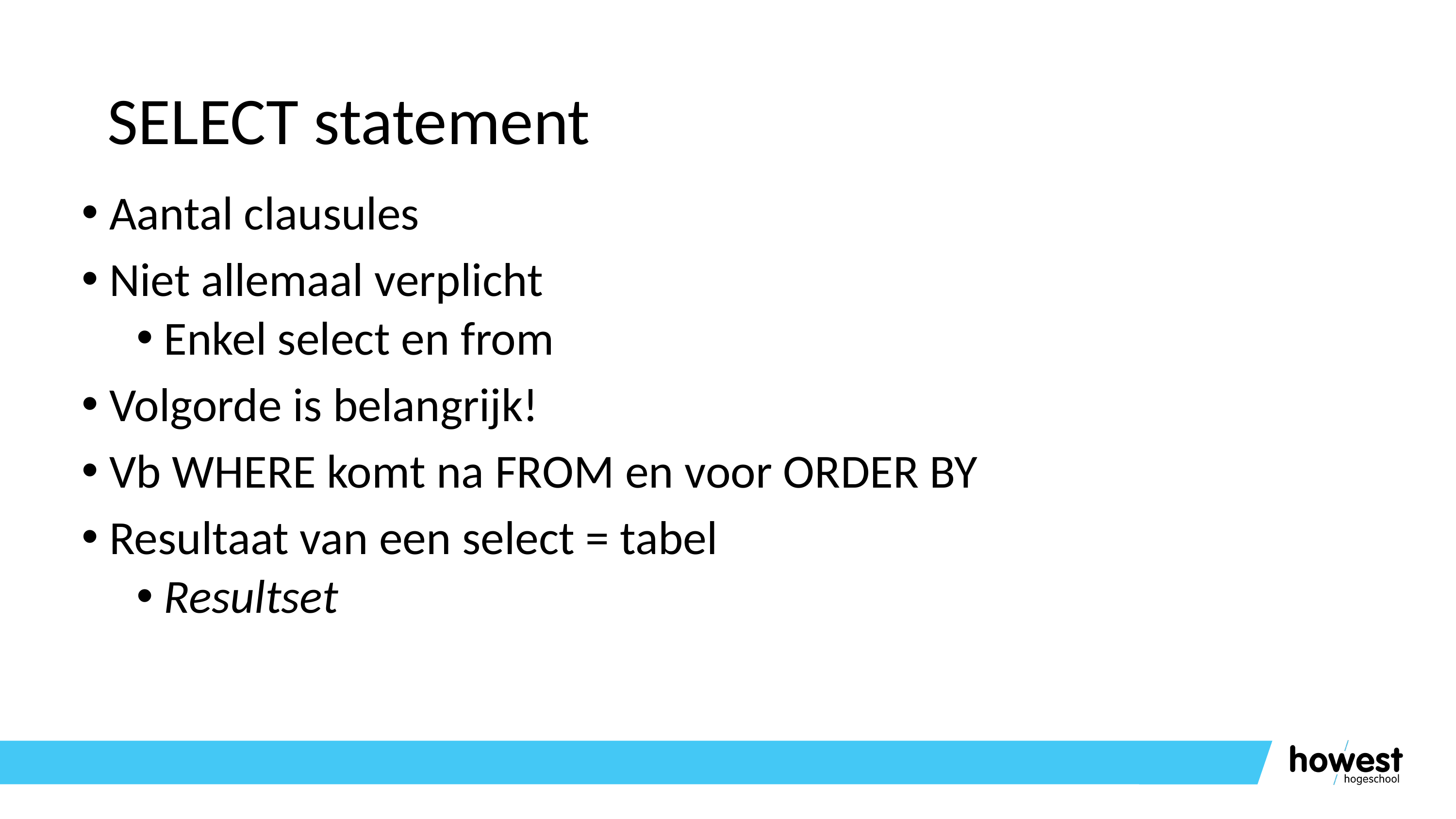

# SELECT statement
Aantal clausules
Niet allemaal verplicht
Enkel select en from
Volgorde is belangrijk!
Vb WHERE komt na FROM en voor ORDER BY
Resultaat van een select = tabel
Resultset